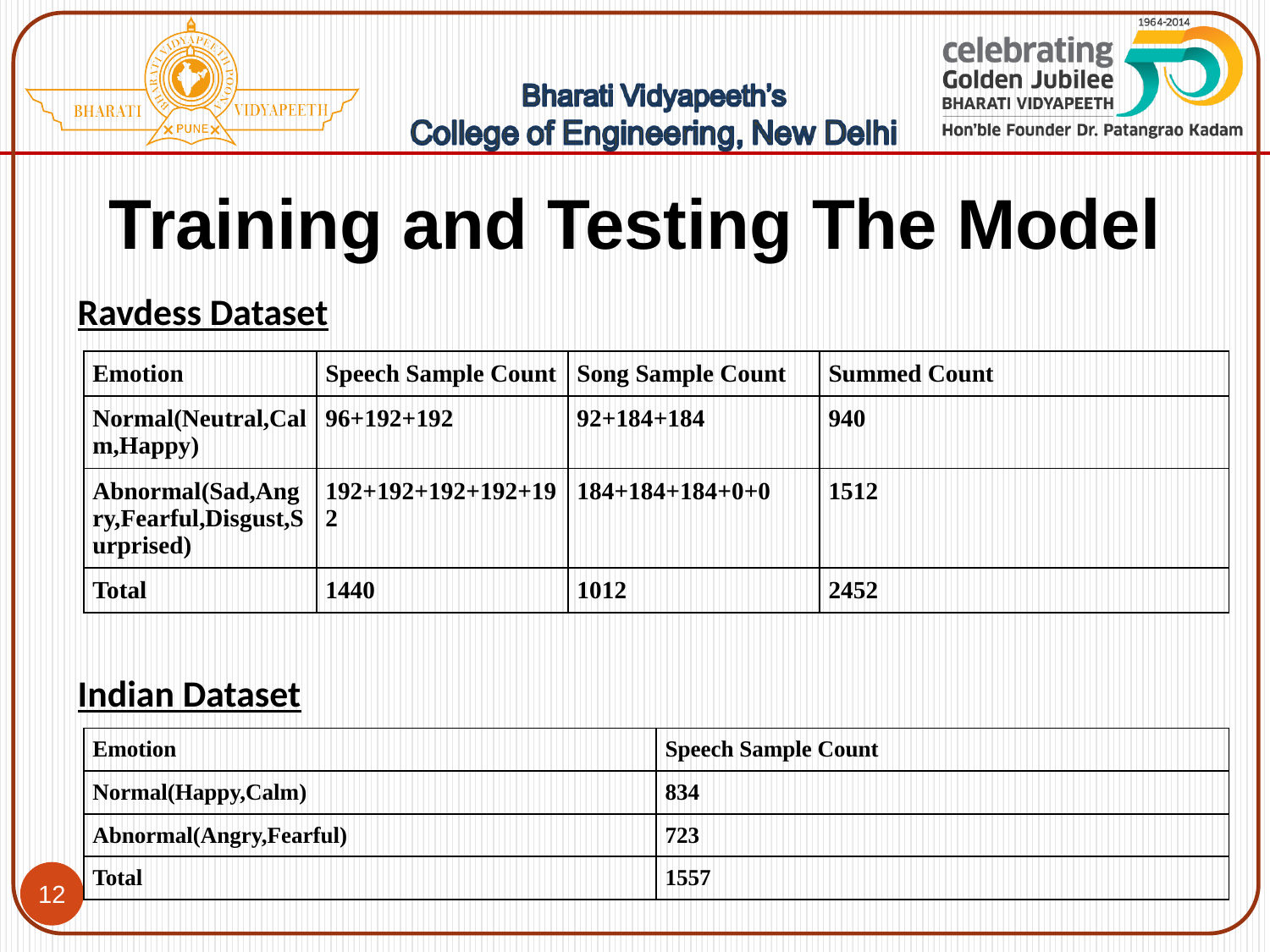

# Training and Testing The Model
Ravdess Dataset
| Emotion | Speech Sample Count | Song Sample Count | Summed Count |
| --- | --- | --- | --- |
| Normal(Neutral,Calm,Happy) | 96+192+192 | 92+184+184 | 940 |
| Abnormal(Sad,Angry,Fearful,Disgust,Surprised) | 192+192+192+192+192 | 184+184+184+0+0 | 1512 |
| Total | 1440 | 1012 | 2452 |
Indian Dataset
| Emotion | Speech Sample Count |
| --- | --- |
| Normal(Happy,Calm) | 834 |
| Abnormal(Angry,Fearful) | 723 |
| Total | 1557 |
12